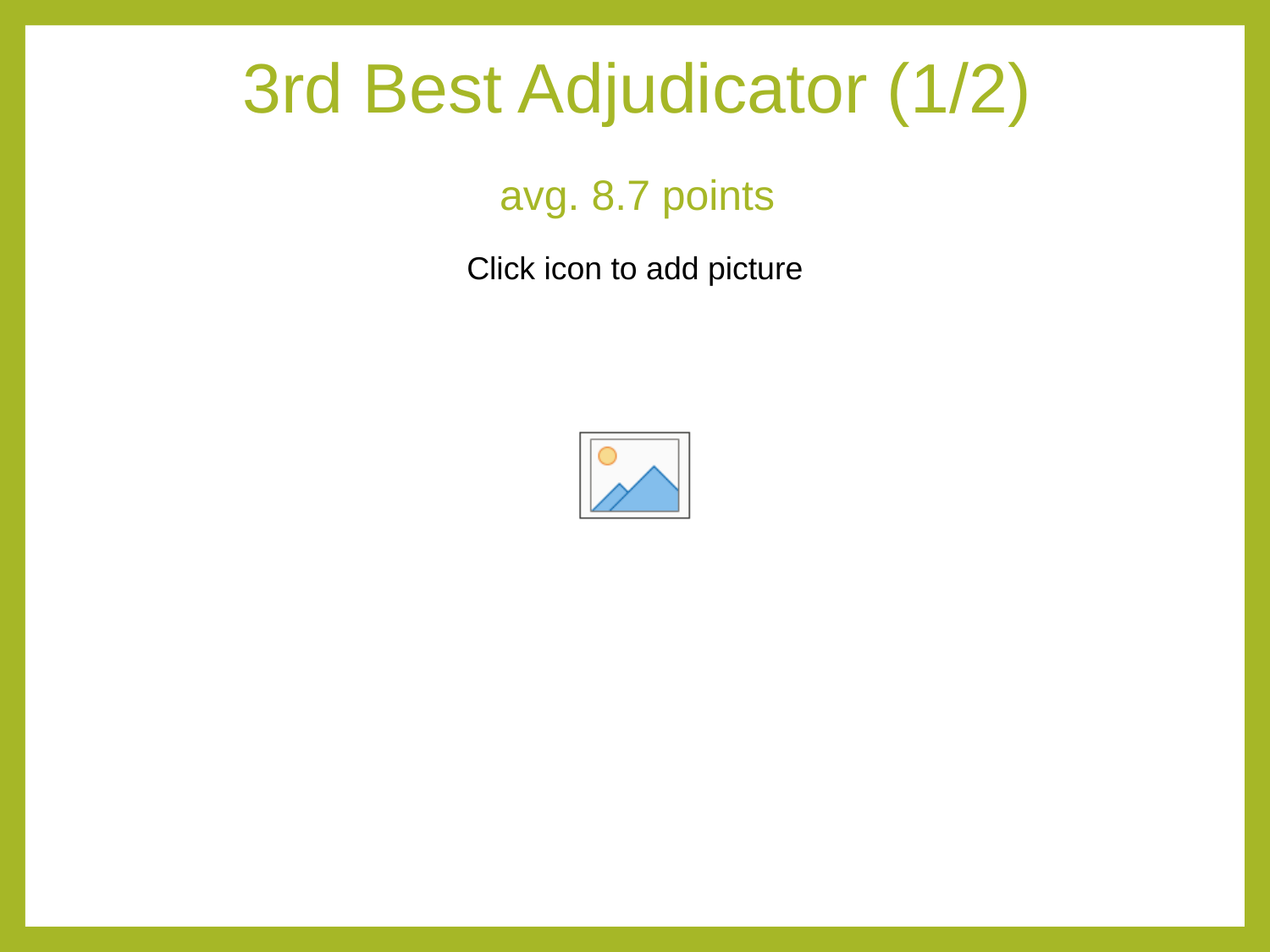

3rd Best Adjudicator (1/2)
avg. 8.7 points